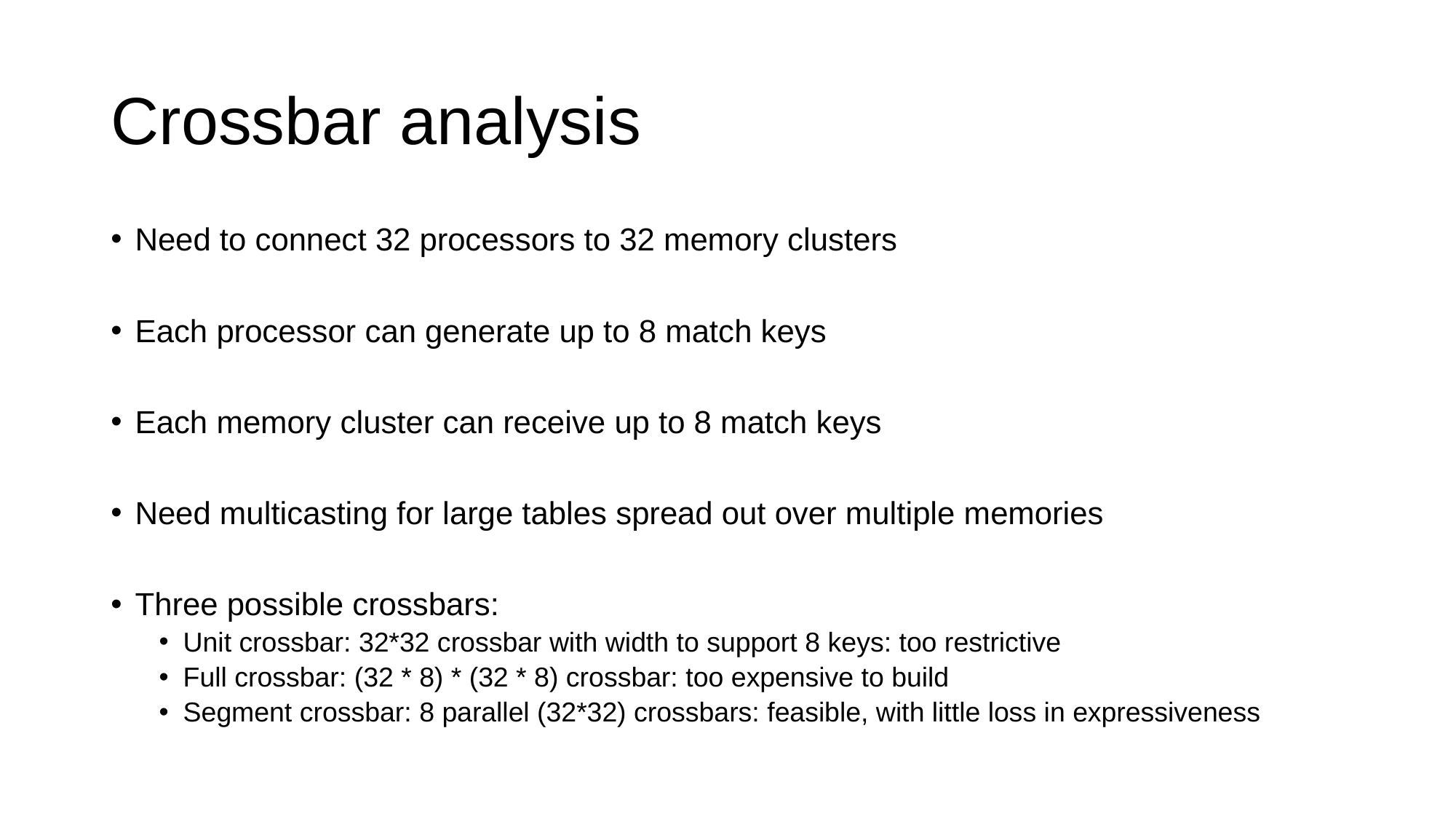

# Crossbar analysis
Need to connect 32 processors to 32 memory clusters

Each processor can generate up to 8 match keys

Each memory cluster can receive up to 8 match keys

Need multicasting for large tables spread out over multiple memories

Three possible crossbars:
Unit crossbar: 32*32 crossbar with width to support 8 keys: too restrictive
Full crossbar: (32 * 8) * (32 * 8) crossbar: too expensive to build
Segment crossbar: 8 parallel (32*32) crossbars: feasible, with little loss in expressiveness